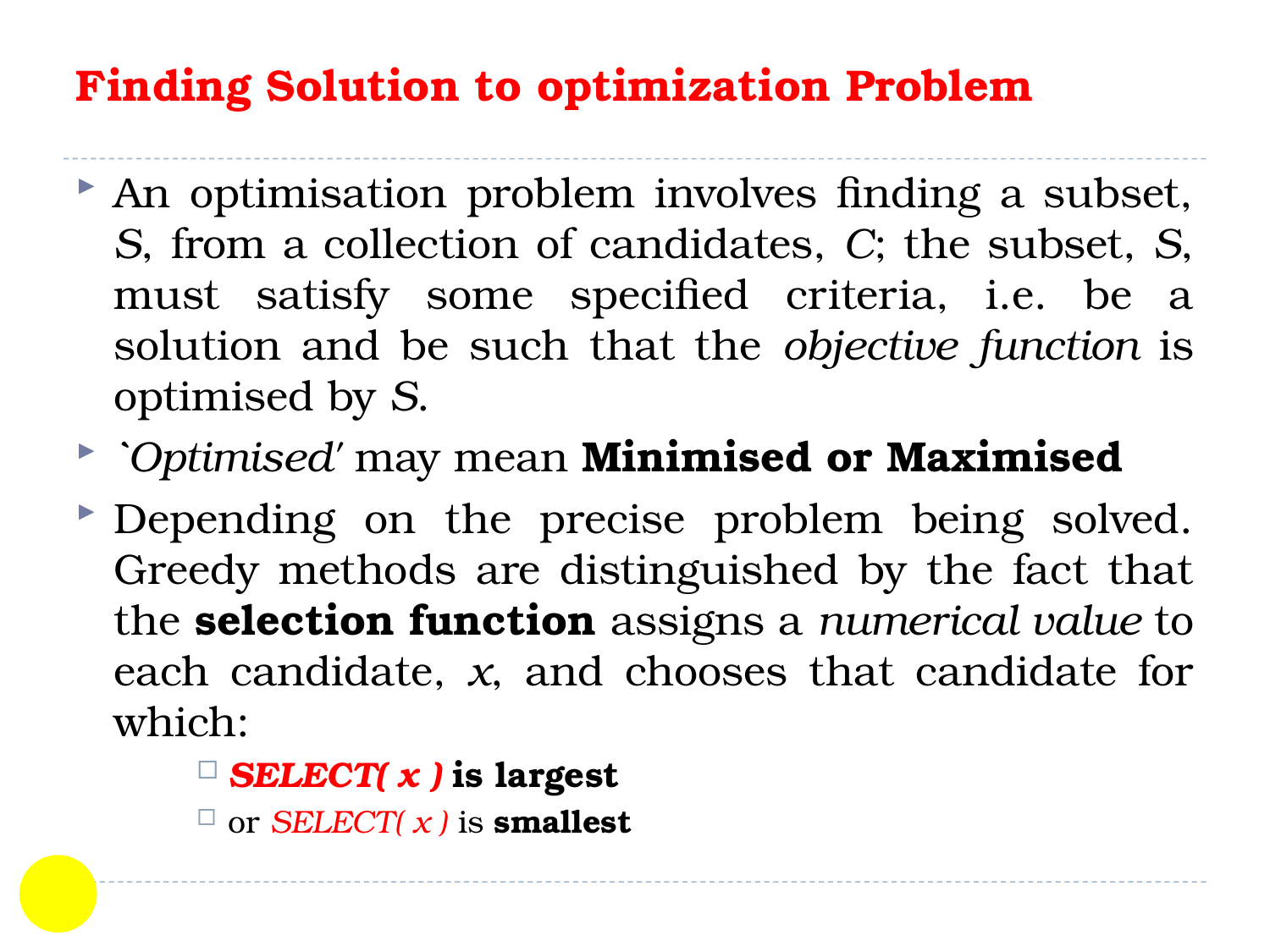

# Finding Solution to optimization Problem
An optimisation problem involves finding a subset, S, from a collection of candidates, C; the subset, S, must satisfy some specified criteria, i.e. be a solution and be such that the objective function is optimised by S.
`Optimised' may mean Minimised or Maximised
Depending on the precise problem being solved. Greedy methods are distinguished by the fact that the selection function assigns a numerical value to each candidate, x, and chooses that candidate for which:
SELECT( x ) is largest
or SELECT( x ) is smallest

13